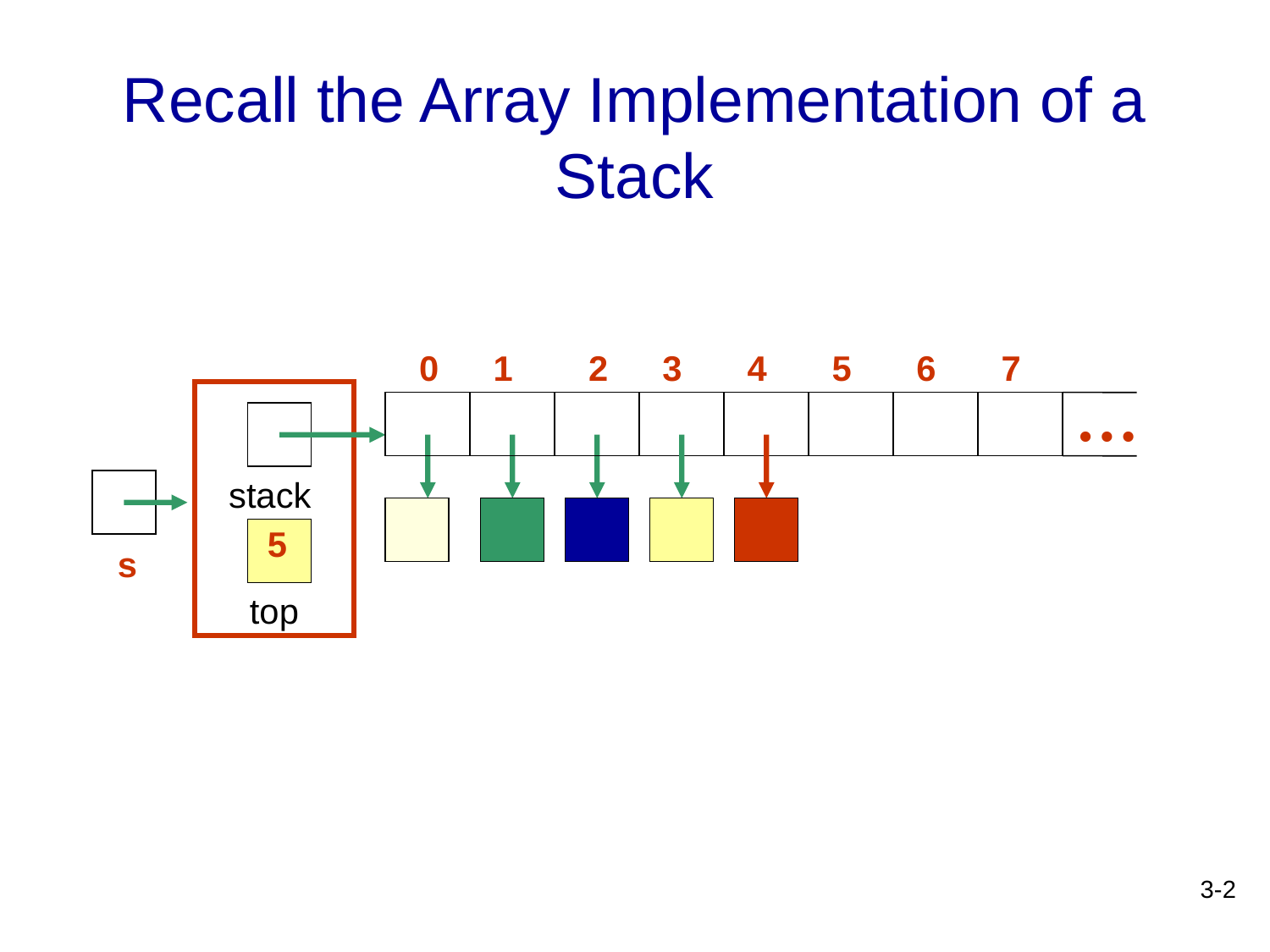

# Recall the Array Implementation of a Stack
0
1
2
3
4
5
6
7
…

stack

5

s
top
3-2